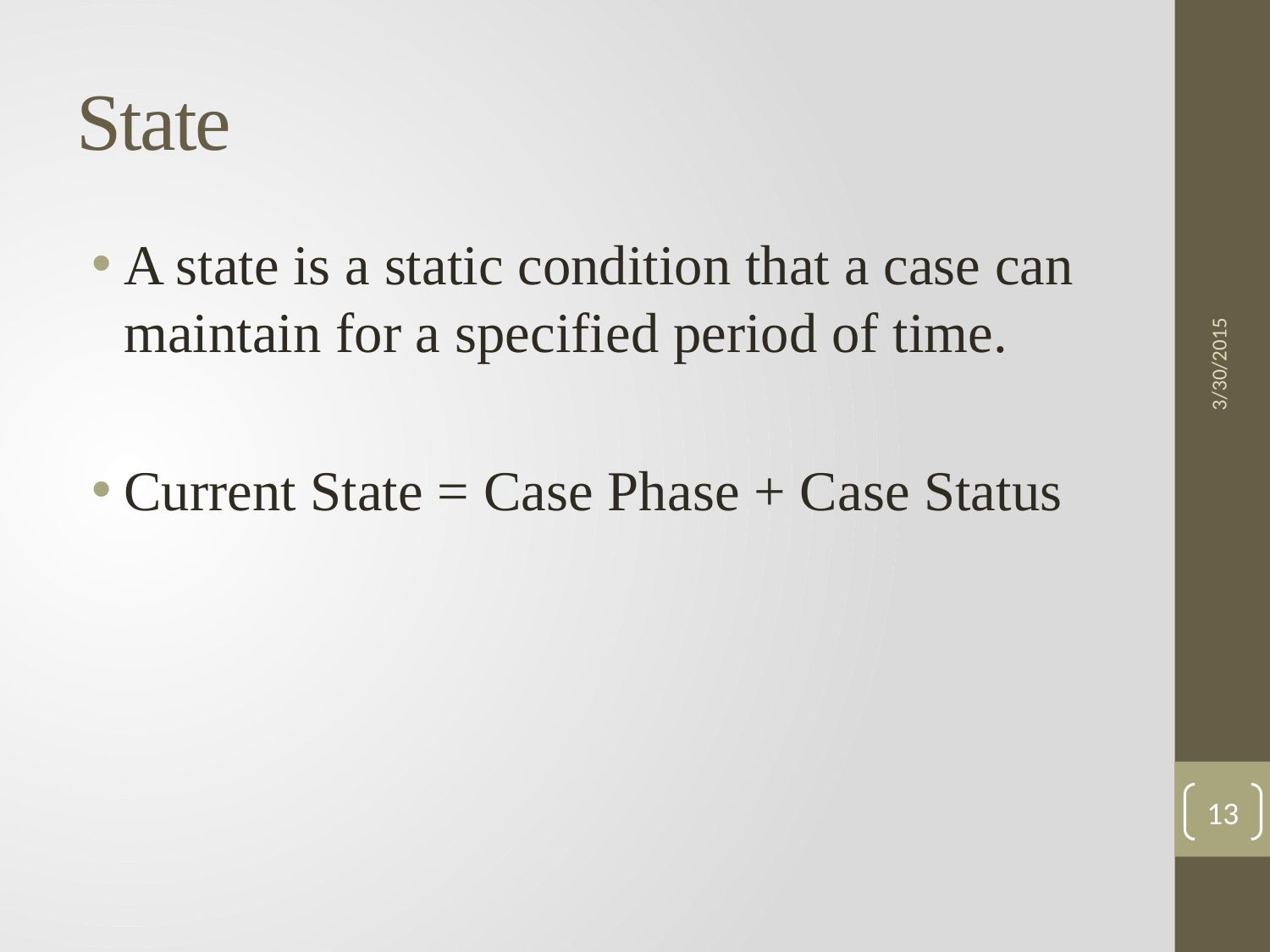

# State
A state is a static condition that a case can maintain for a specified period of time.

Current State = Case Phase + Case Status

3/30/2015
13